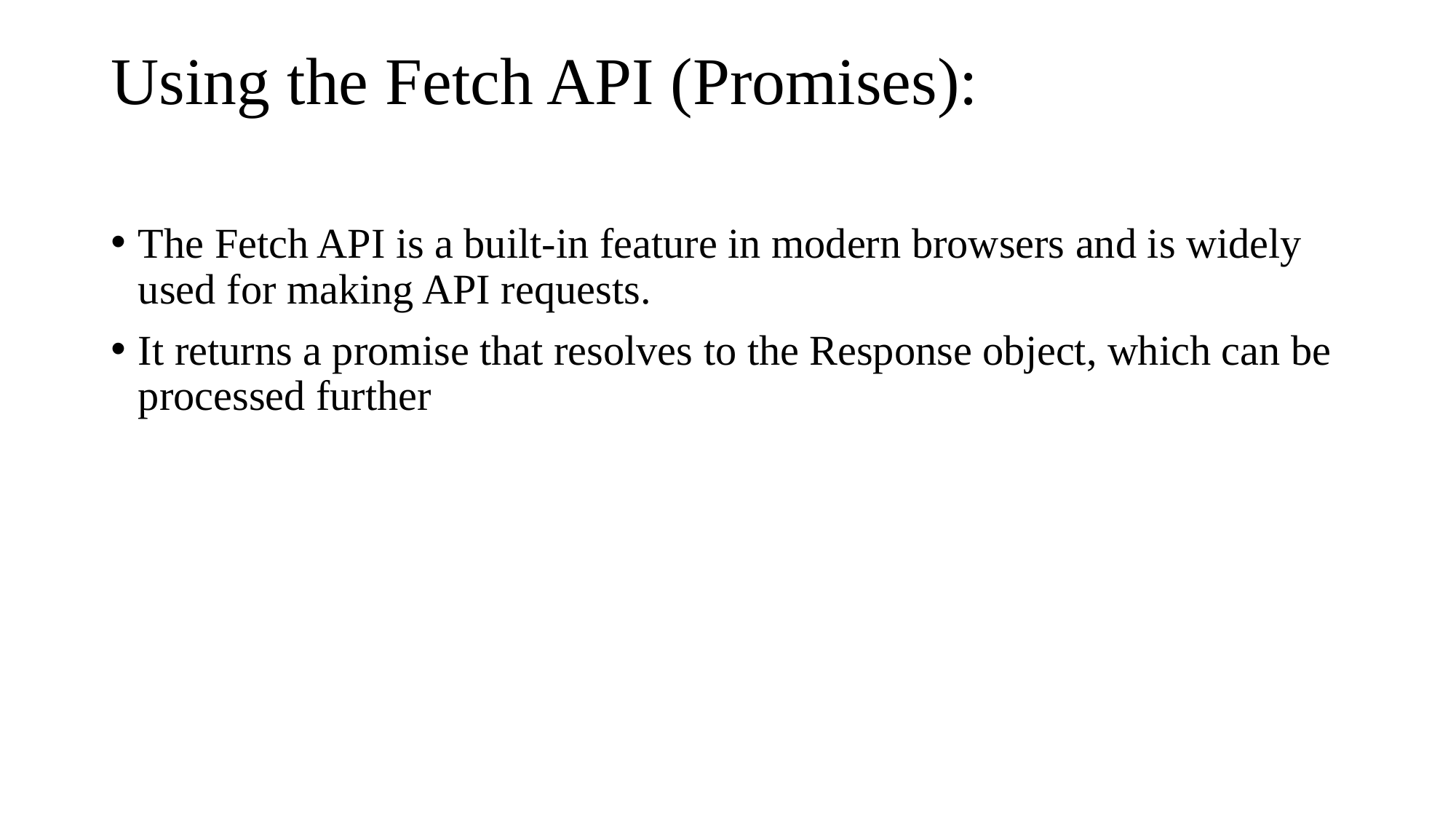

# Using the Fetch API (Promises):

The Fetch API is a built-in feature in modern browsers and is widely used for making API requests.
It returns a promise that resolves to the Response object, which can be processed further